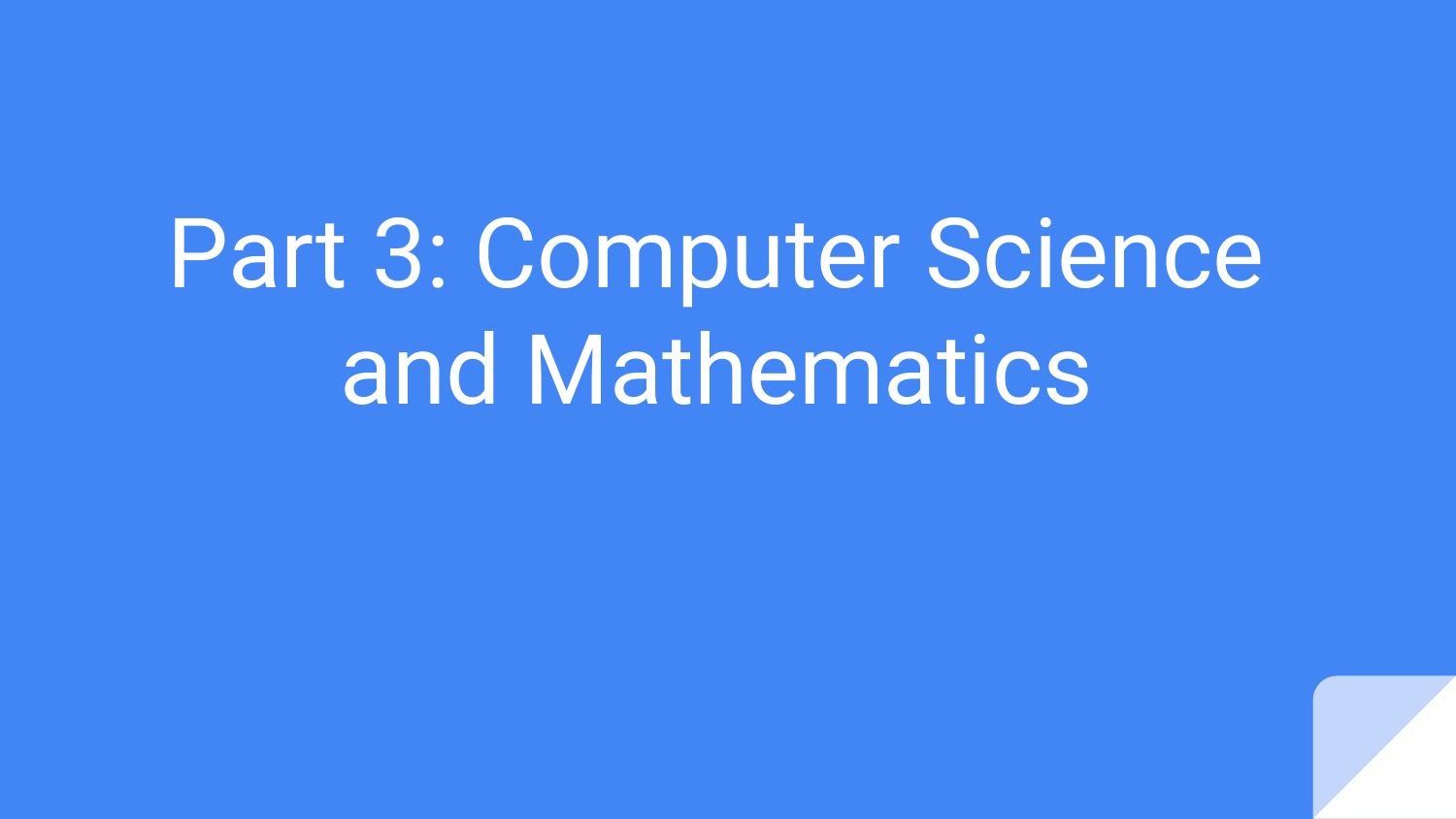

# Part 3: Computer Science and Mathematics